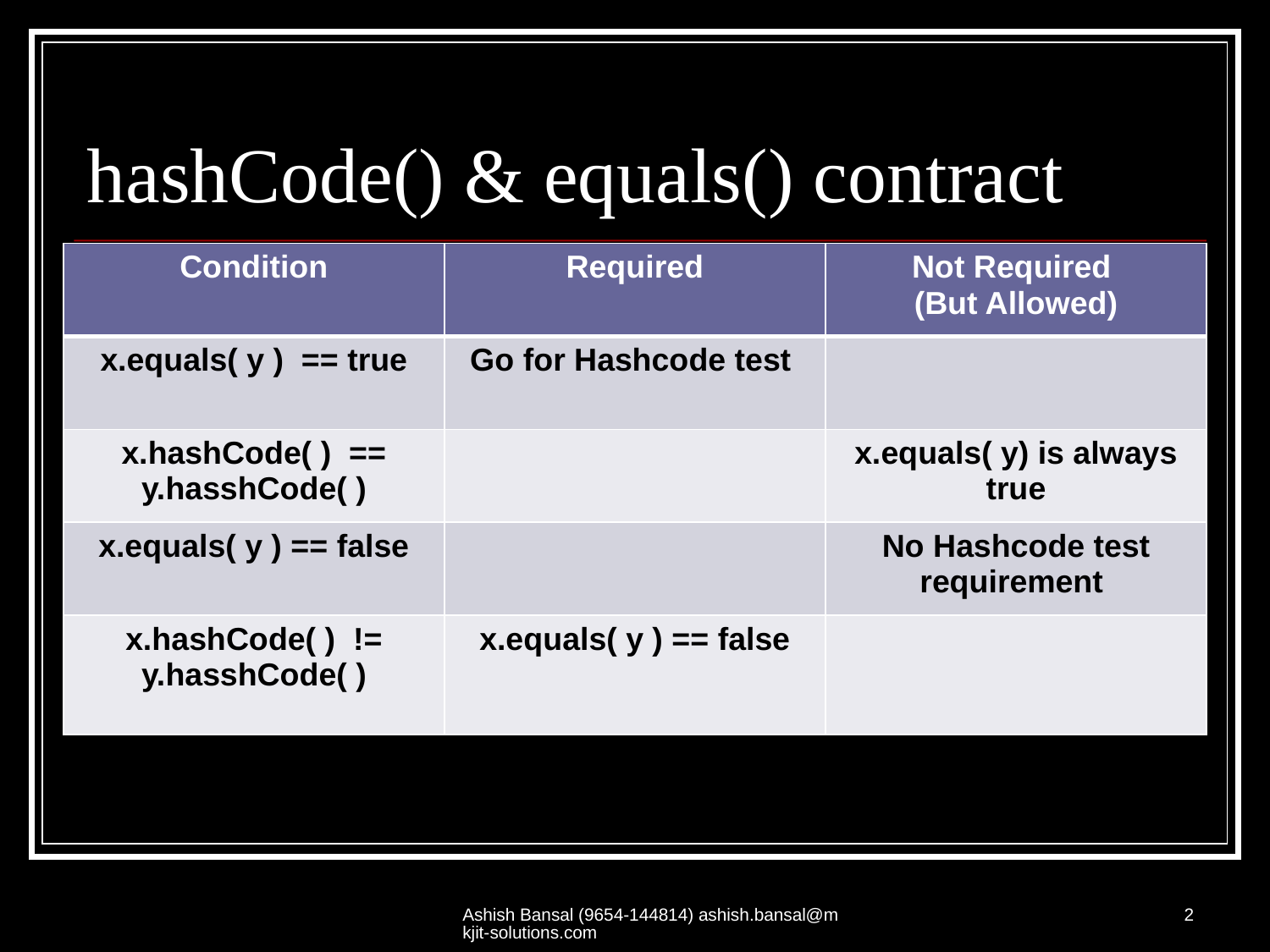

# hashCode() & equals() contract
| Condition | Required | Not Required (But Allowed) |
| --- | --- | --- |
| x.equals( y ) == true | Go for Hashcode test |  |
| x.hashCode( ) == y.hasshCode( ) |  | x.equals( y) is always true |
| x.equals( y ) == false |  | No Hashcode test requirement |
| x.hashCode( ) != y.hasshCode( ) | x.equals( y ) == false |  |
Ashish Bansal (9654-144814) ashish.bansal@mkjit-solutions.com
2